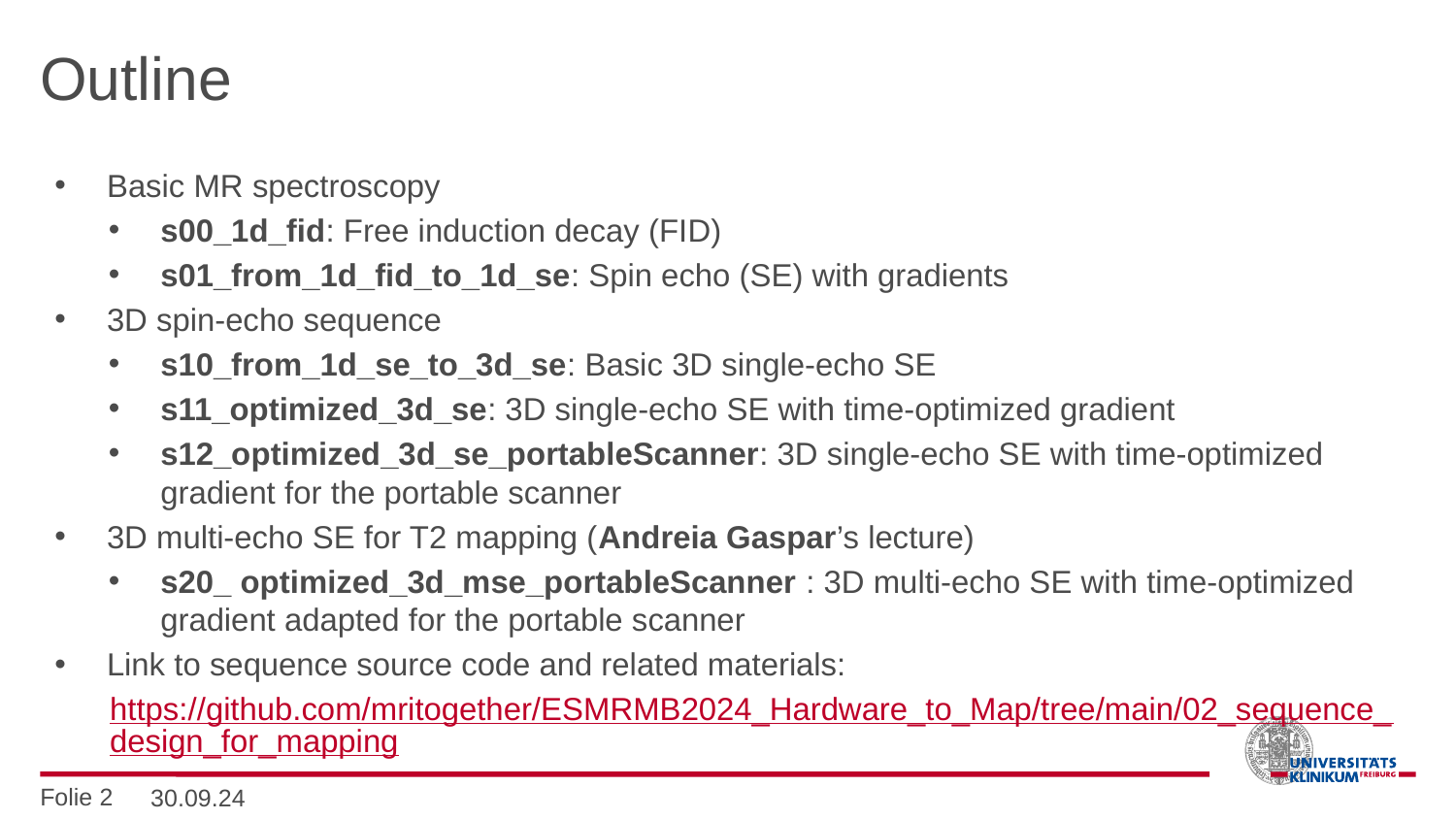

# Outline

Basic MR spectroscopy
s00_1d_fid: Free induction decay (FID)
s01_from_1d_fid_to_1d_se: Spin echo (SE) with gradients
3D spin-echo sequence
s10_from_1d_se_to_3d_se: Basic 3D single-echo SE
s11_optimized_3d_se: 3D single-echo SE with time-optimized gradient
s12_optimized_3d_se_portableScanner: 3D single-echo SE with time-optimized gradient for the portable scanner
3D multi-echo SE for T2 mapping (Andreia Gaspar’s lecture)
s20_ optimized_3d_mse_portableScanner : 3D multi-echo SE with time-optimized gradient adapted for the portable scanner
Link to sequence source code and related materials:
https://github.com/mritogether/ESMRMB2024_Hardware_to_Map/tree/main/02_sequence_design_for_mapping
30.09.24

Folie 2